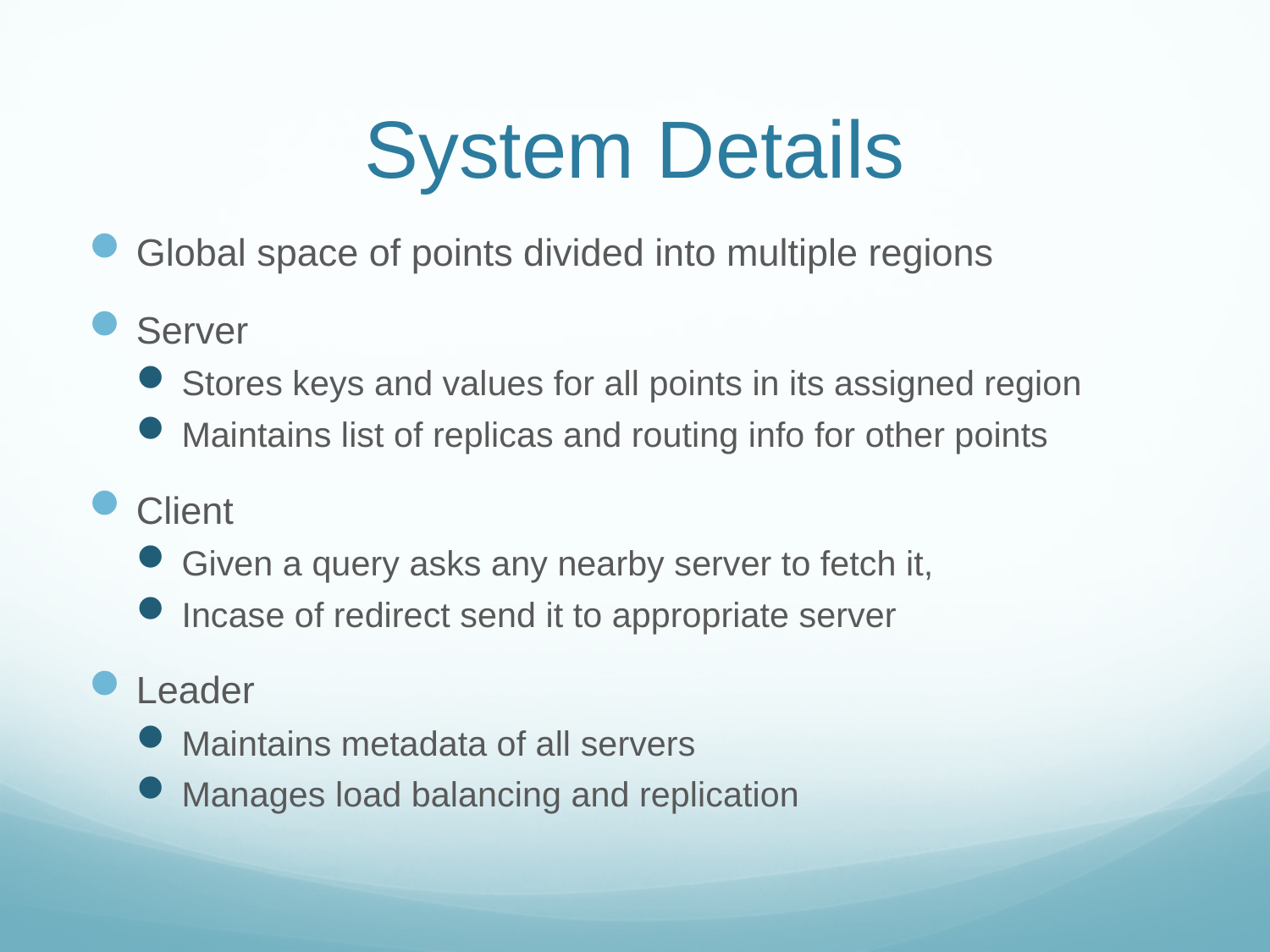

# System Details
Global space of points divided into multiple regions
Server
Stores keys and values for all points in its assigned region
Maintains list of replicas and routing info for other points
Client
Given a query asks any nearby server to fetch it,
Incase of redirect send it to appropriate server
Leader
Maintains metadata of all servers
Manages load balancing and replication